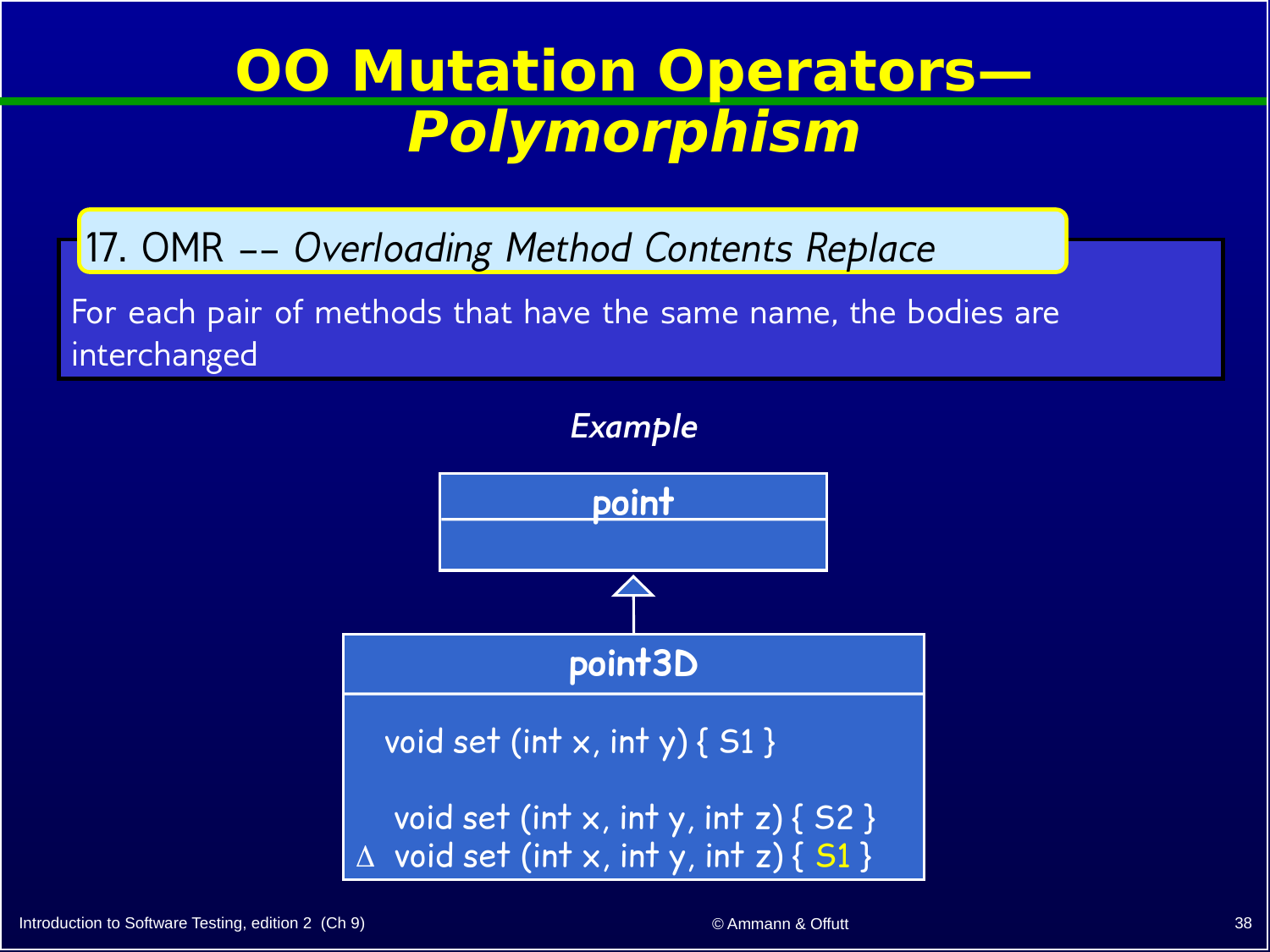

# OO Mutation Operators—Polymorphism

17. OMR –– Overloading Method Contents Replace

For each pair of methods that have the same name, the bodies are interchanged
Example
point

point3D

   void set (int x, int y) { S1 }

    void set (int x, int y, int z) { S2 }
Δ  void set (int x, int y, int z) { S1 }

38
Introduction to Software Testing, edition 2  (Ch 9)
© Ammann & Offutt